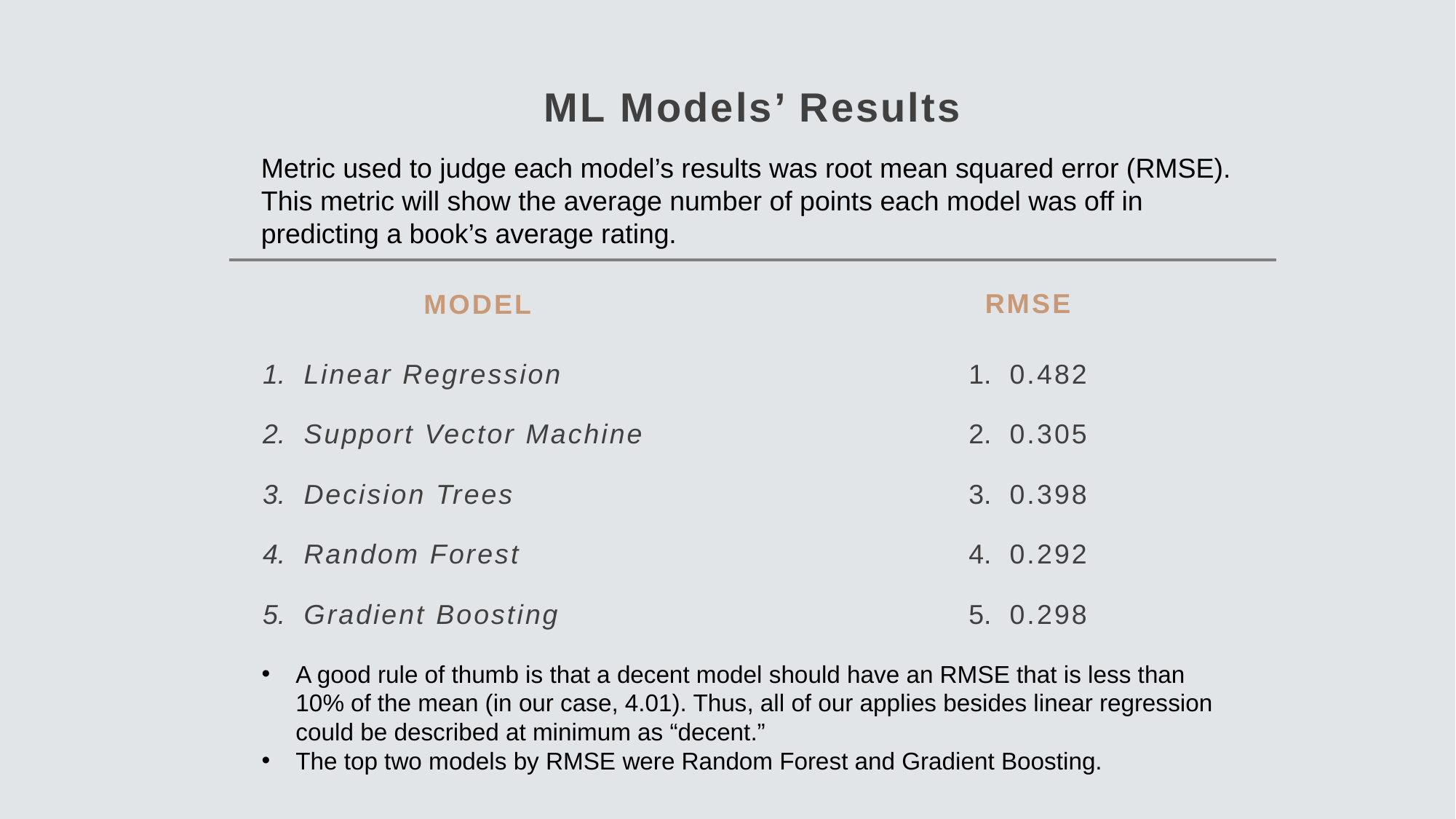

# ML Models’ Results
Metric used to judge each model’s results was root mean squared error (RMSE). This metric will show the average number of points each model was off in predicting a book’s average rating.
mODEL
rmse
Linear Regression
Support Vector Machine
Decision Trees
Random Forest
Gradient Boosting

0.482
0.305
0.398
0.292
0.298

A good rule of thumb is that a decent model should have an RMSE that is less than 10% of the mean (in our case, 4.01). Thus, all of our applies besides linear regression could be described at minimum as “decent.”
The top two models by RMSE were Random Forest and Gradient Boosting.